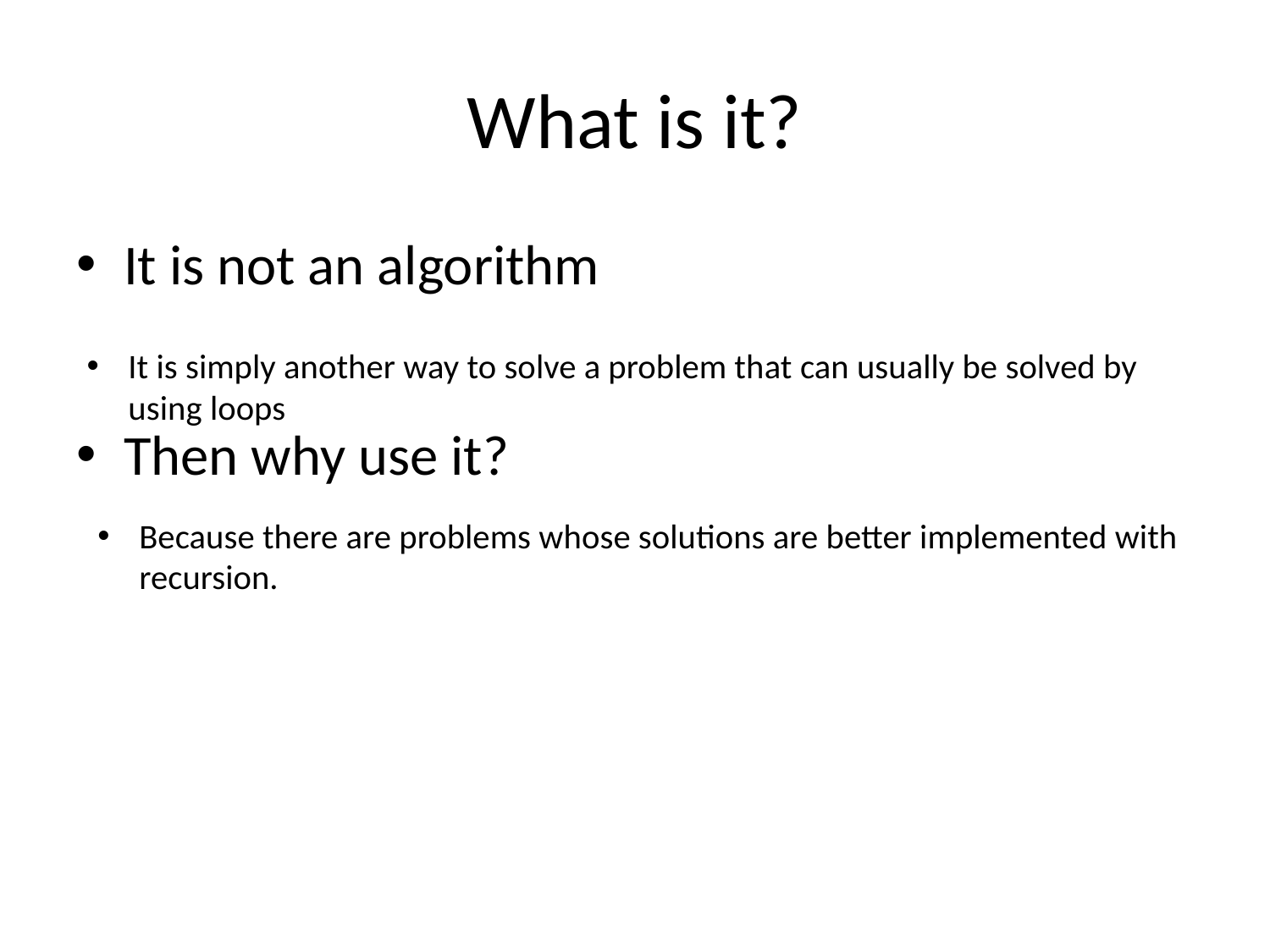

# What is it?
It is not an algorithm
It is simply another way to solve a problem that can usually be solved by using loops
Then why use it?
Because there are problems whose solutions are better implemented with recursion.